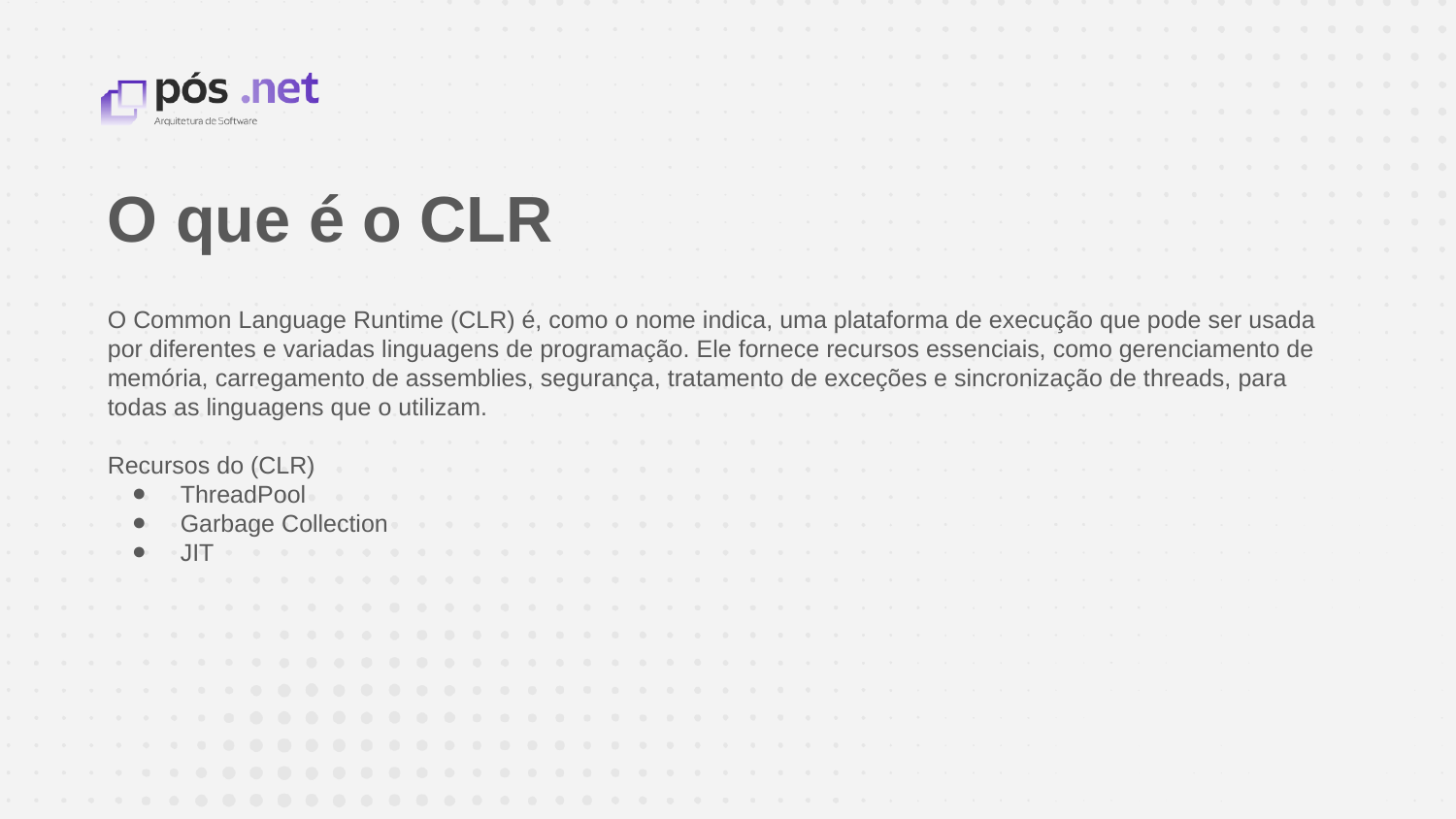

O que é o CLR
O Common Language Runtime (CLR) é, como o nome indica, uma plataforma de execução que pode ser usada por diferentes e variadas linguagens de programação. Ele fornece recursos essenciais, como gerenciamento de memória, carregamento de assemblies, segurança, tratamento de exceções e sincronização de threads, para todas as linguagens que o utilizam.

Recursos do (CLR)
ThreadPool
Garbage Collection
JIT